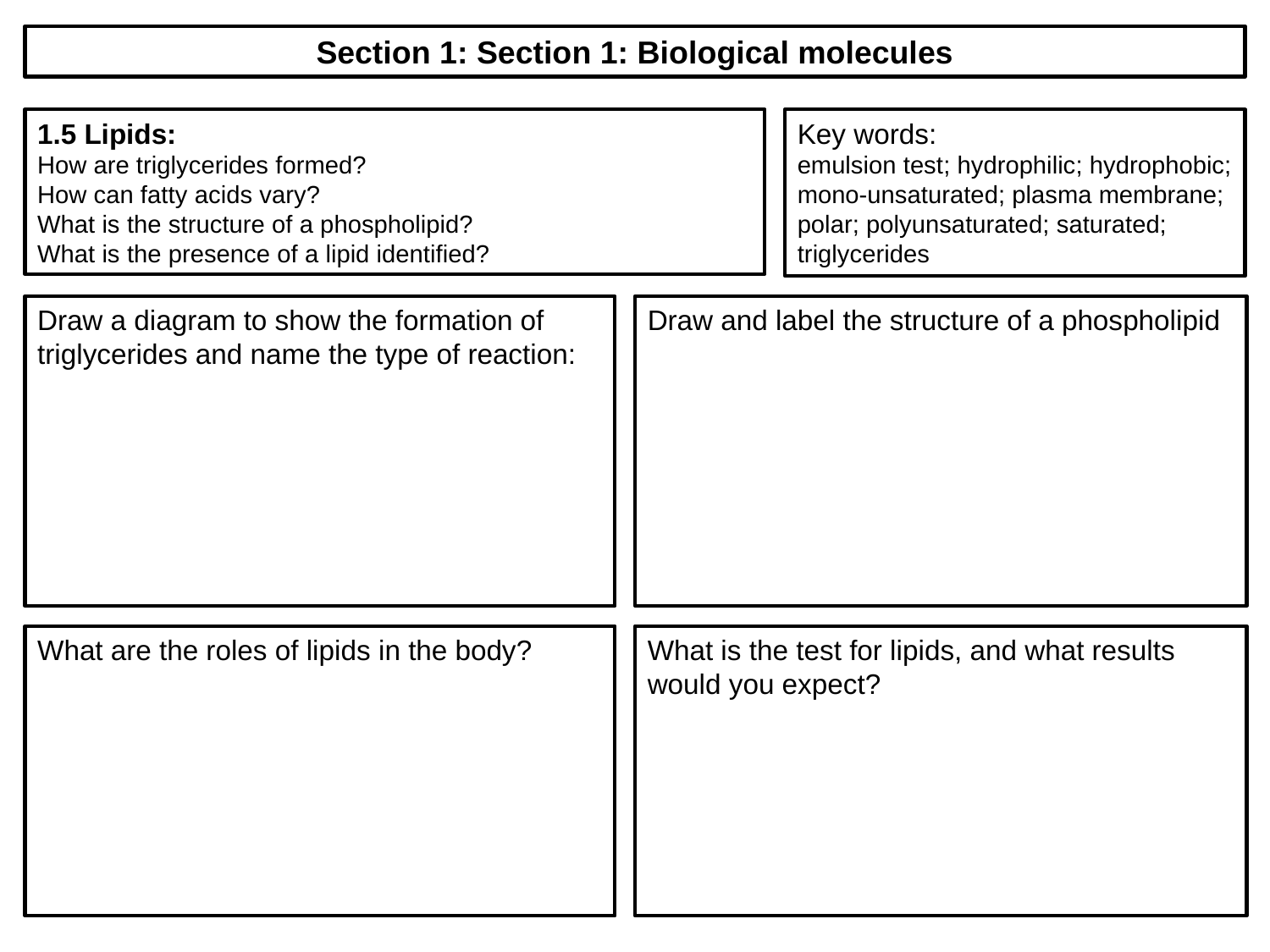

Section 1: Section 1: Biological molecules
1.5 Lipids:
How are triglycerides formed?
How can fatty acids vary?
What is the structure of a phospholipid?
What is the presence of a lipid identified?
Key words:
emulsion test; hydrophilic; hydrophobic; mono-unsaturated; plasma membrane; polar; polyunsaturated; saturated;  triglycerides
Draw and label the structure of a phospholipid
Draw a diagram to show the formation of triglycerides and name the type of reaction:
What is the test for lipids, and what results would you expect?
What are the roles of lipids in the body?